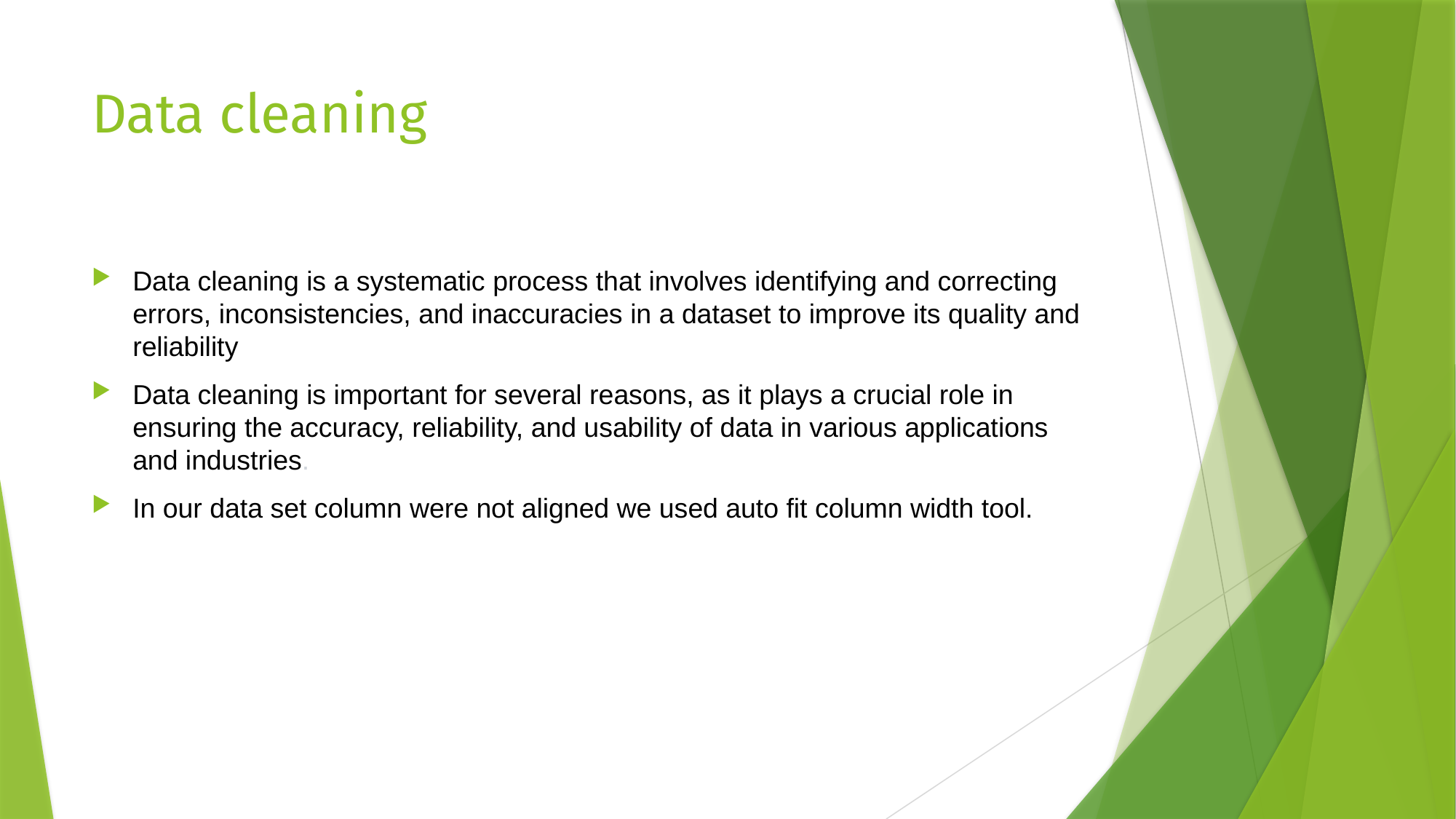

# Data cleaning
Data cleaning is a systematic process that involves identifying and correcting errors, inconsistencies, and inaccuracies in a dataset to improve its quality and reliability
Data cleaning is important for several reasons, as it plays a crucial role in ensuring the accuracy, reliability, and usability of data in various applications and industries.
In our data set column were not aligned we used auto fit column width tool.